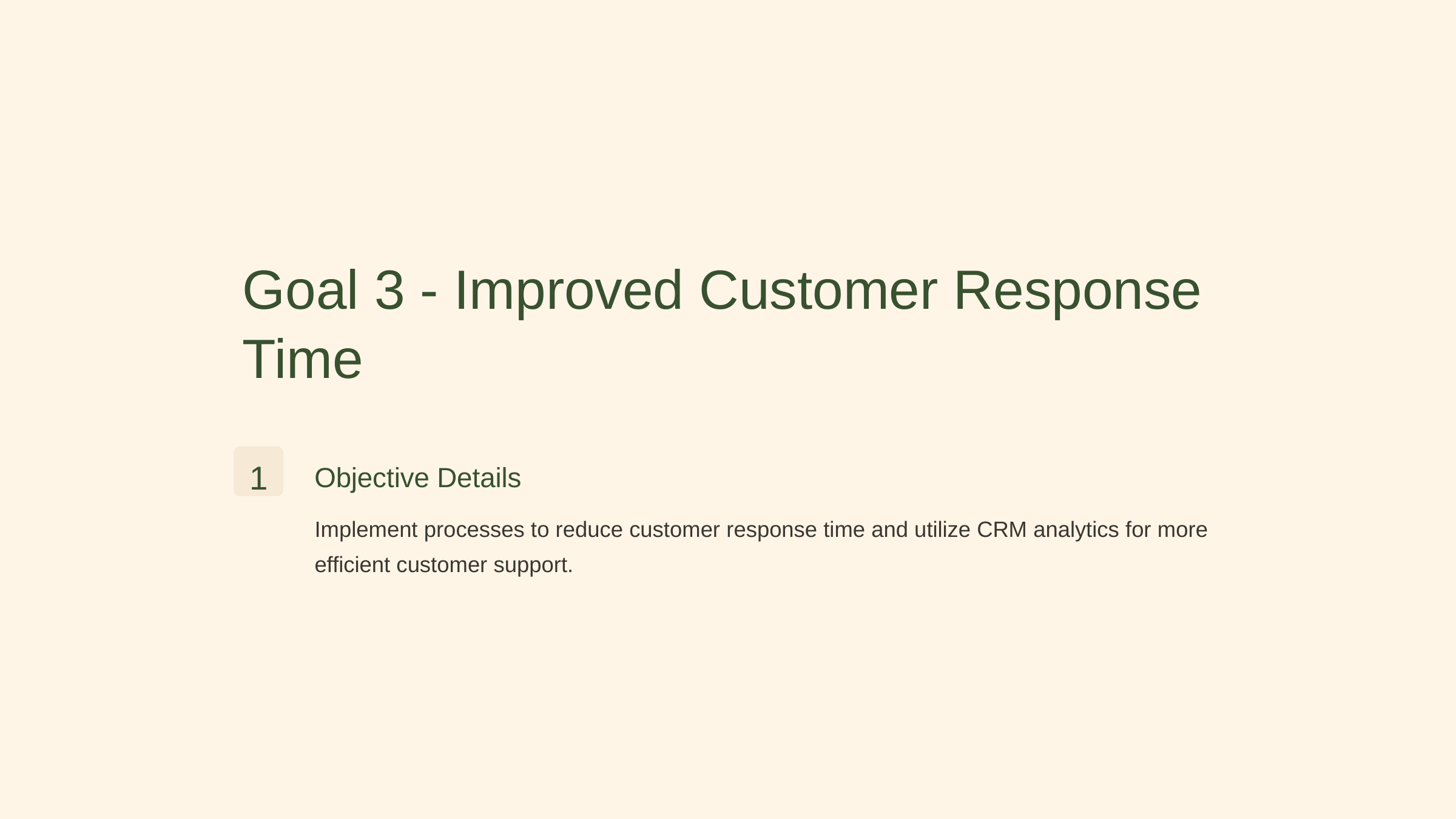

Goal 3 - Improved Customer Response Time

1
Objective Details
Implement processes to reduce customer response time and utilize CRM analytics for more efficient customer support.